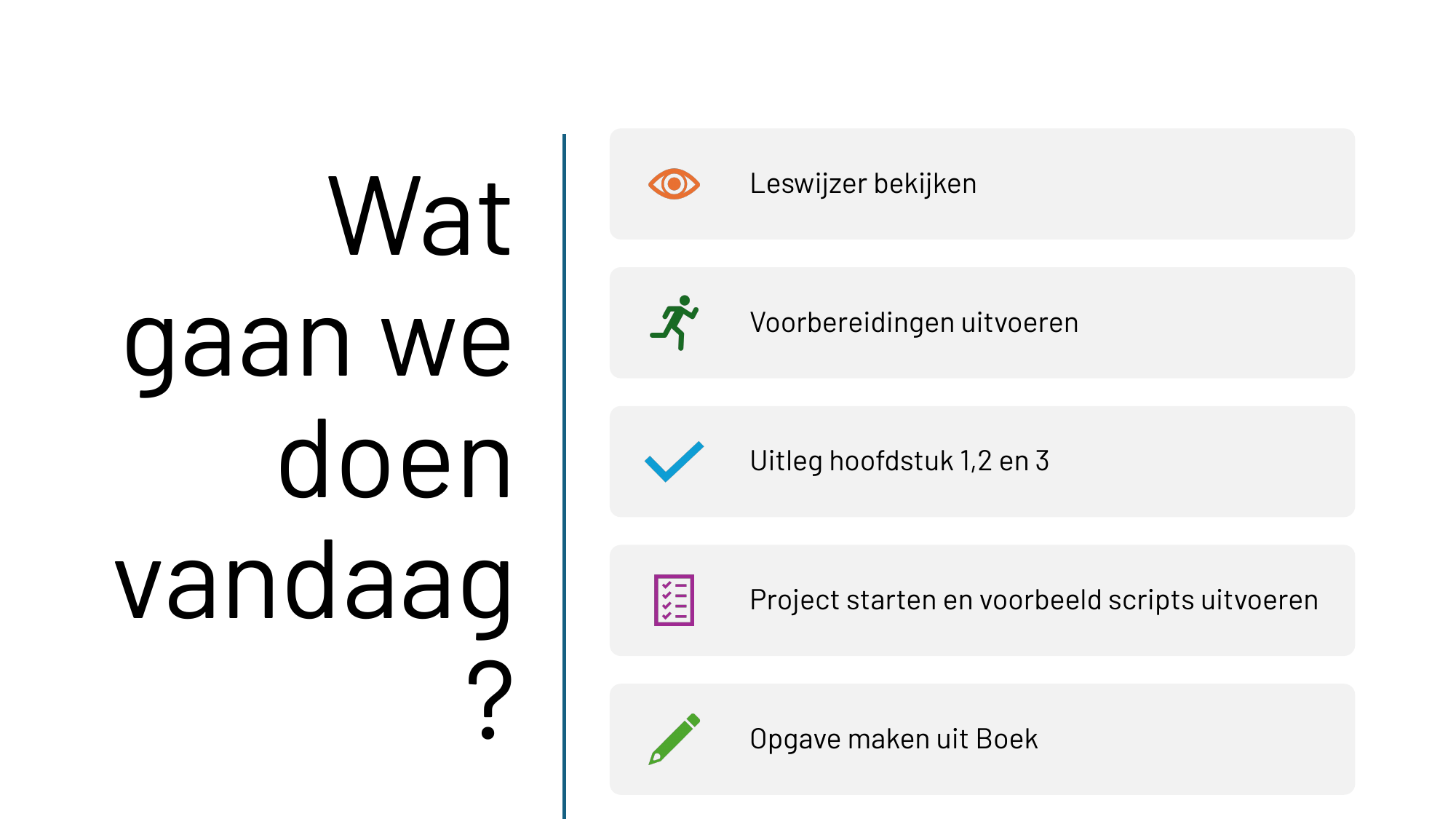

# Wat gaan we doen vandaag?
Leswijzer bekijken
Voorbereidingen uitvoeren
Uitleg hoofdstuk 1,2 en 3
Project starten en voorbeeld scripts uitvoeren
Opgave maken uit Boek